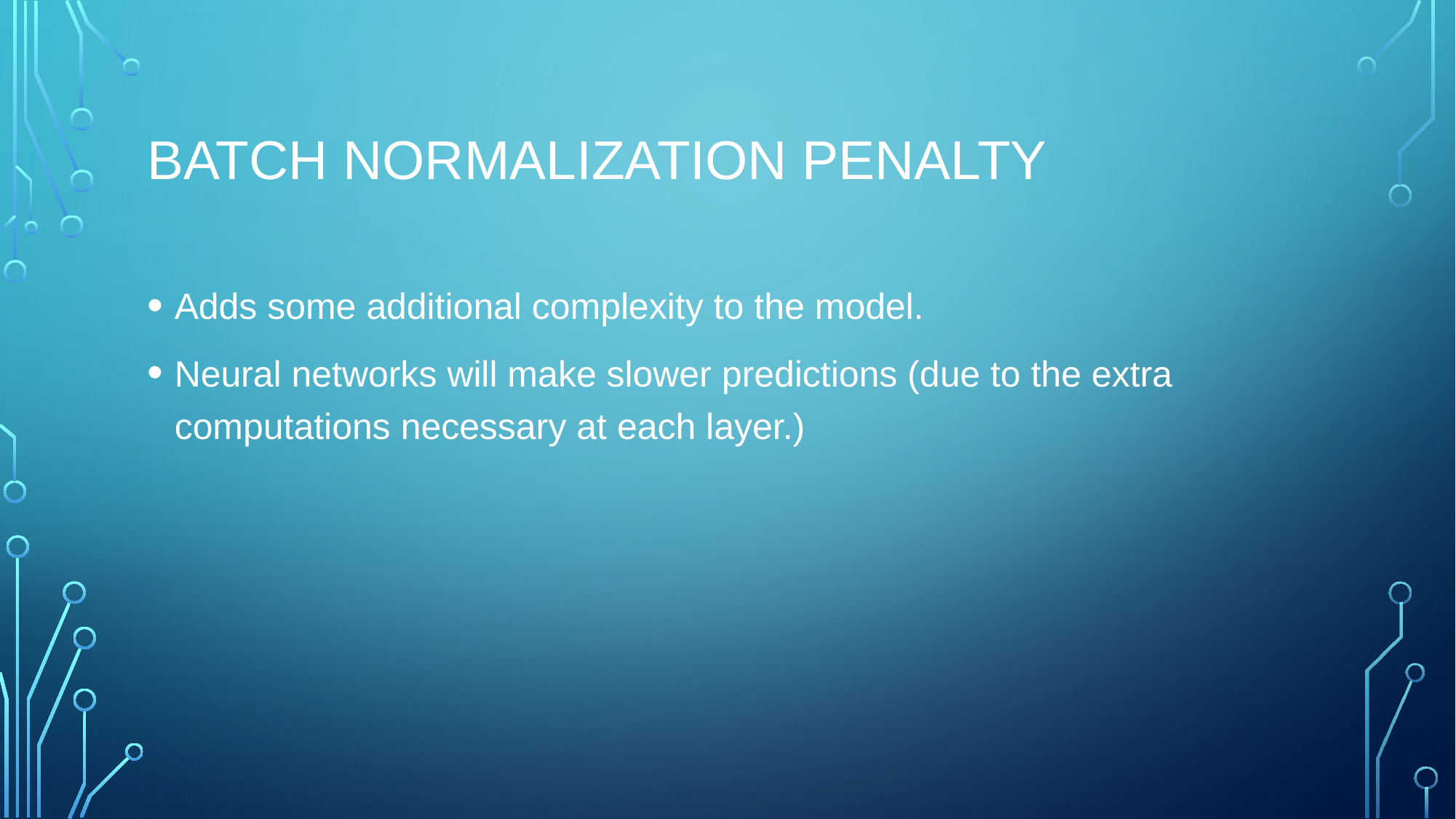

# Batch normalization penalty
Adds some additional complexity to the model.
Neural networks will make slower predictions (due to the extra computations necessary at each layer.)